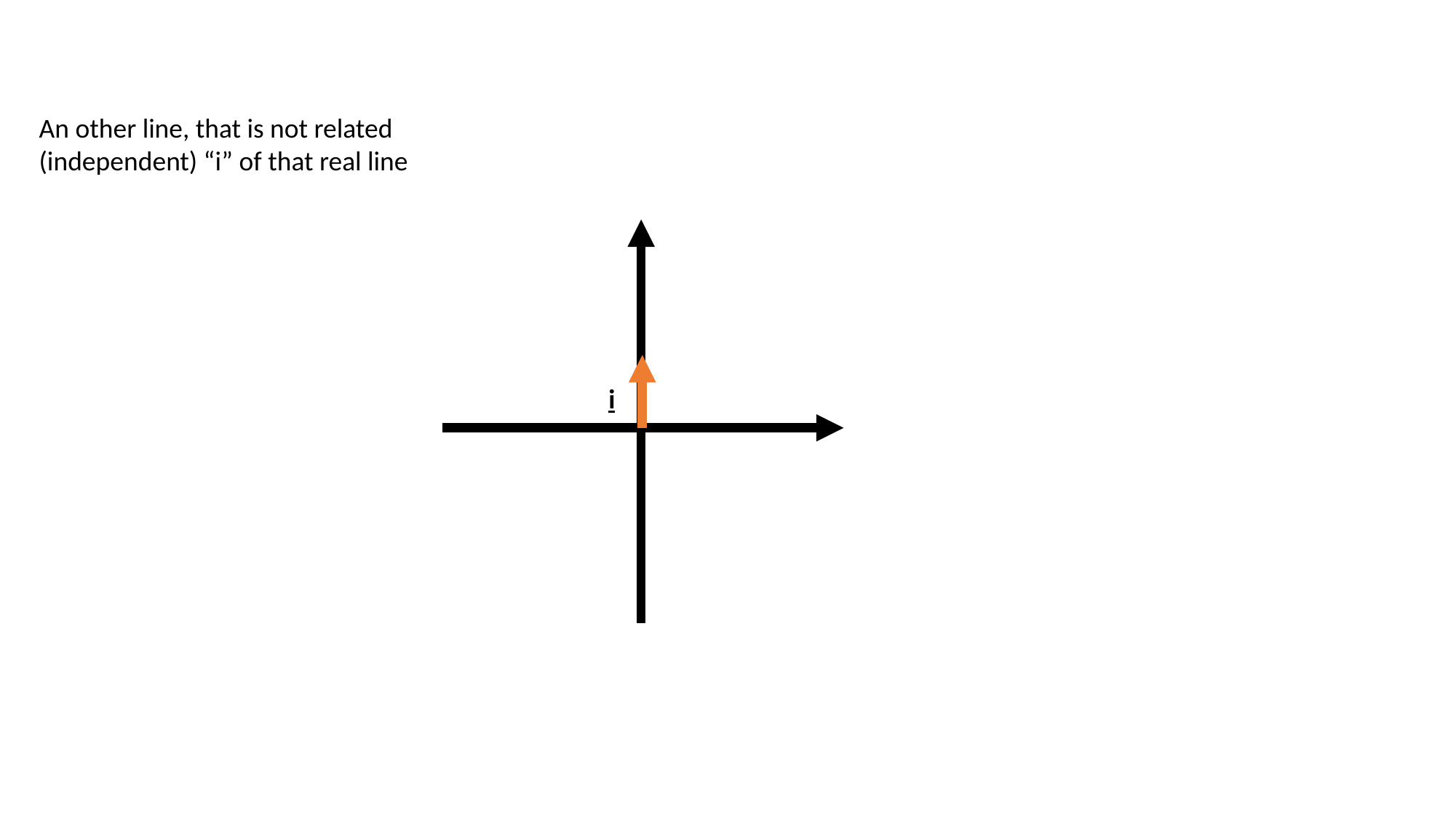

An other line, that is not related (independent) “i” of that real line
i